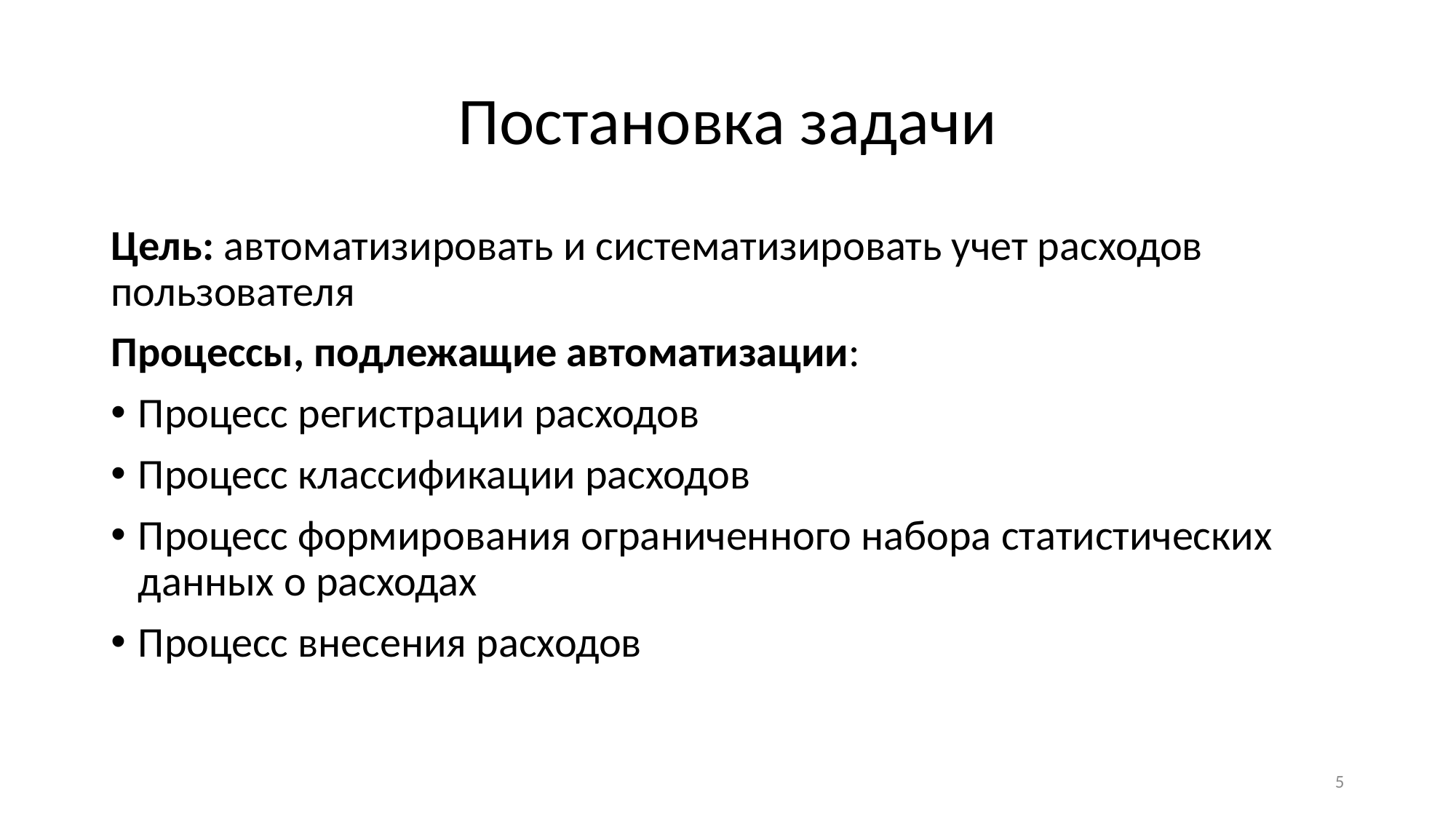

# Постановка задачи
Цель: автоматизировать и систематизировать учет расходов пользователя
Процессы, подлежащие автоматизации:
Процесс регистрации расходов
Процесс классификации расходов
Процесс формирования ограниченного набора статистических данных о расходах
Процесс внесения расходов

5